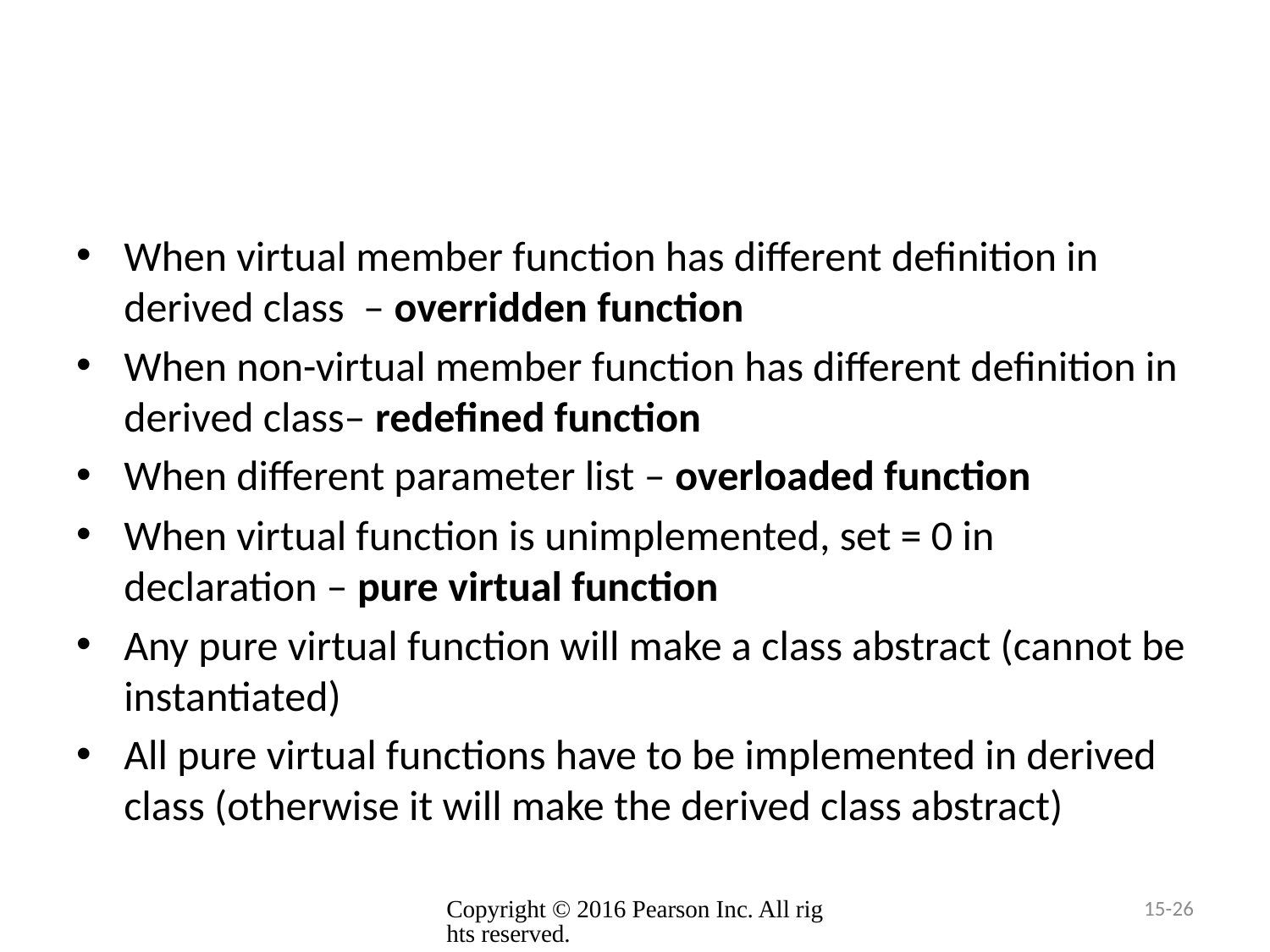

#
When virtual member function has different definition in derived class  – overridden function
When non-virtual member function has different definition in derived class– redefined function
When different parameter list – overloaded function
When virtual function is unimplemented, set = 0 in declaration – pure virtual function
Any pure virtual function will make a class abstract (cannot be instantiated)
All pure virtual functions have to be implemented in derived class (otherwise it will make the derived class abstract)
15-26
Copyright © 2016 Pearson Inc. All rights reserved.